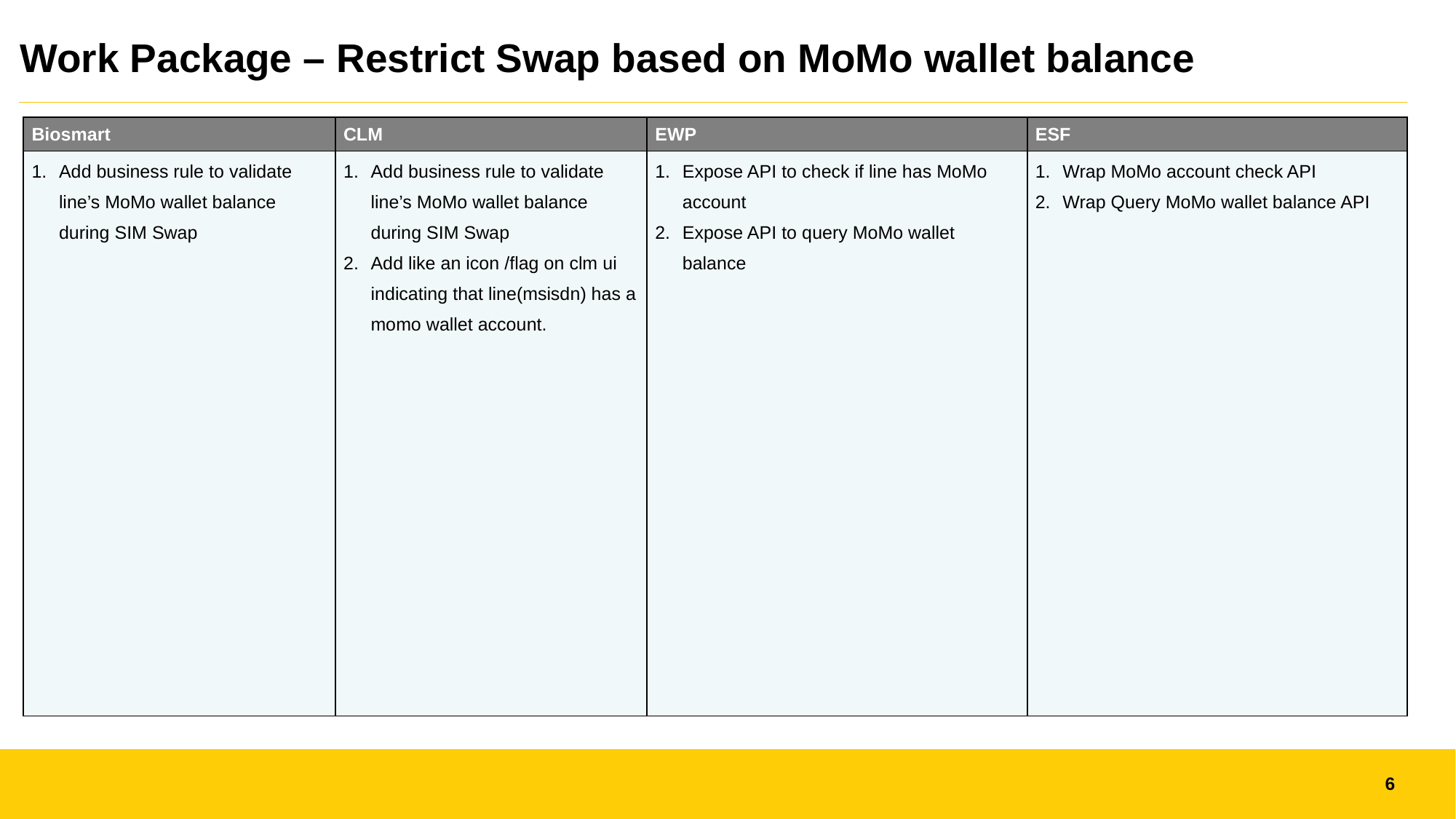

Work Package – Restrict Swap based on MoMo wallet balance
| Biosmart | CLM | EWP | ESF |
| --- | --- | --- | --- |
| Add business rule to validate line’s MoMo wallet balance during SIM Swap | Add business rule to validate line’s MoMo wallet balance during SIM Swap Add like an icon /flag on clm ui indicating that line(msisdn) has a momo wallet account. | Expose API to check if line has MoMo account Expose API to query MoMo wallet balance | Wrap MoMo account check API Wrap Query MoMo wallet balance API |
|  |  |  |  |

6